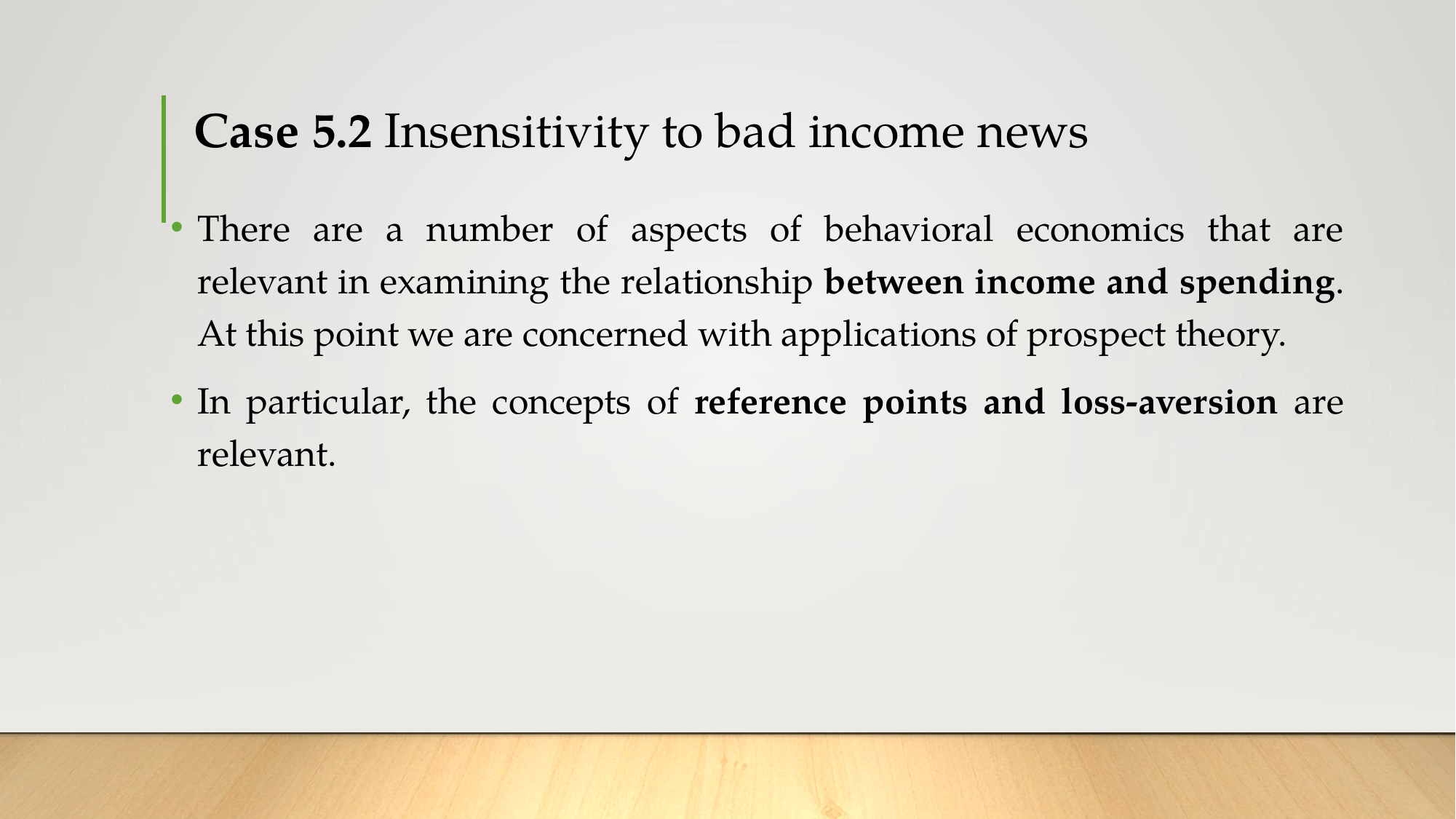

# Case 5.2 Insensitivity to bad income news
There are a number of aspects of behavioral economics that are relevant in examining the relationship between income and spending. At this point we are concerned with applications of prospect theory.
In particular, the concepts of reference points and loss-aversion are relevant.